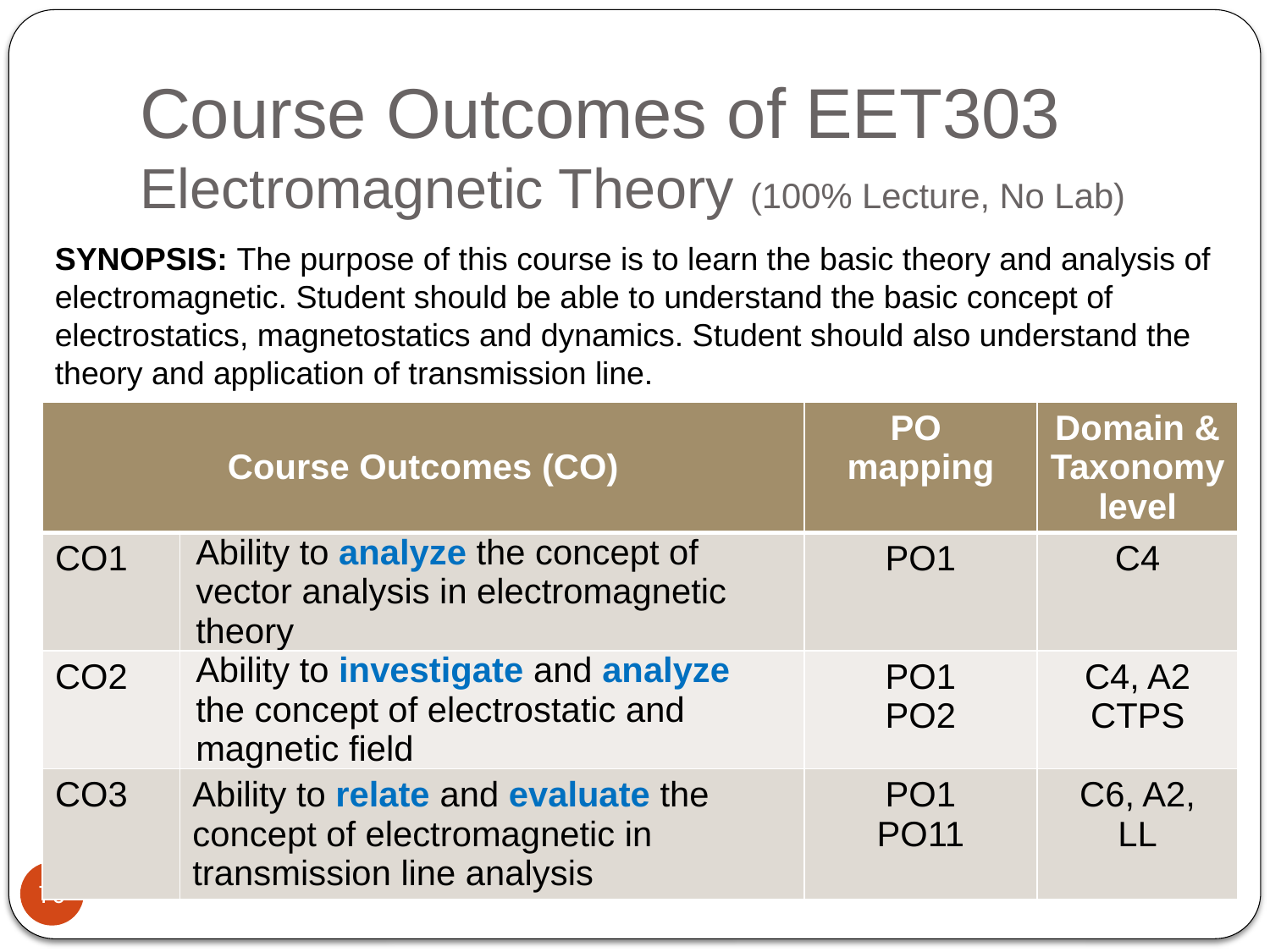

# Course Outcomes of EET303 Electromagnetic Theory (100% Lecture, No Lab)
SYNOPSIS: The purpose of this course is to learn the basic theory and analysis of electromagnetic. Student should be able to understand the basic concept of electrostatics, magnetostatics and dynamics. Student should also understand the theory and application of transmission line.
| Course Outcomes (CO) |  | PO mapping | Domain & Taxonomy level |
| --- | --- | --- | --- |
| CO1 | Ability to analyze the concept of vector analysis in electromagnetic theory | PO1 | C4 |
| CO2 | Ability to investigate and analyze the concept of electrostatic and magnetic field | PO1 PO2 | C4, A2 CTPS |
| CO3 | Ability to relate and evaluate the concept of electromagnetic in transmission line analysis | PO1 PO11 | C6, A2, LL |
70